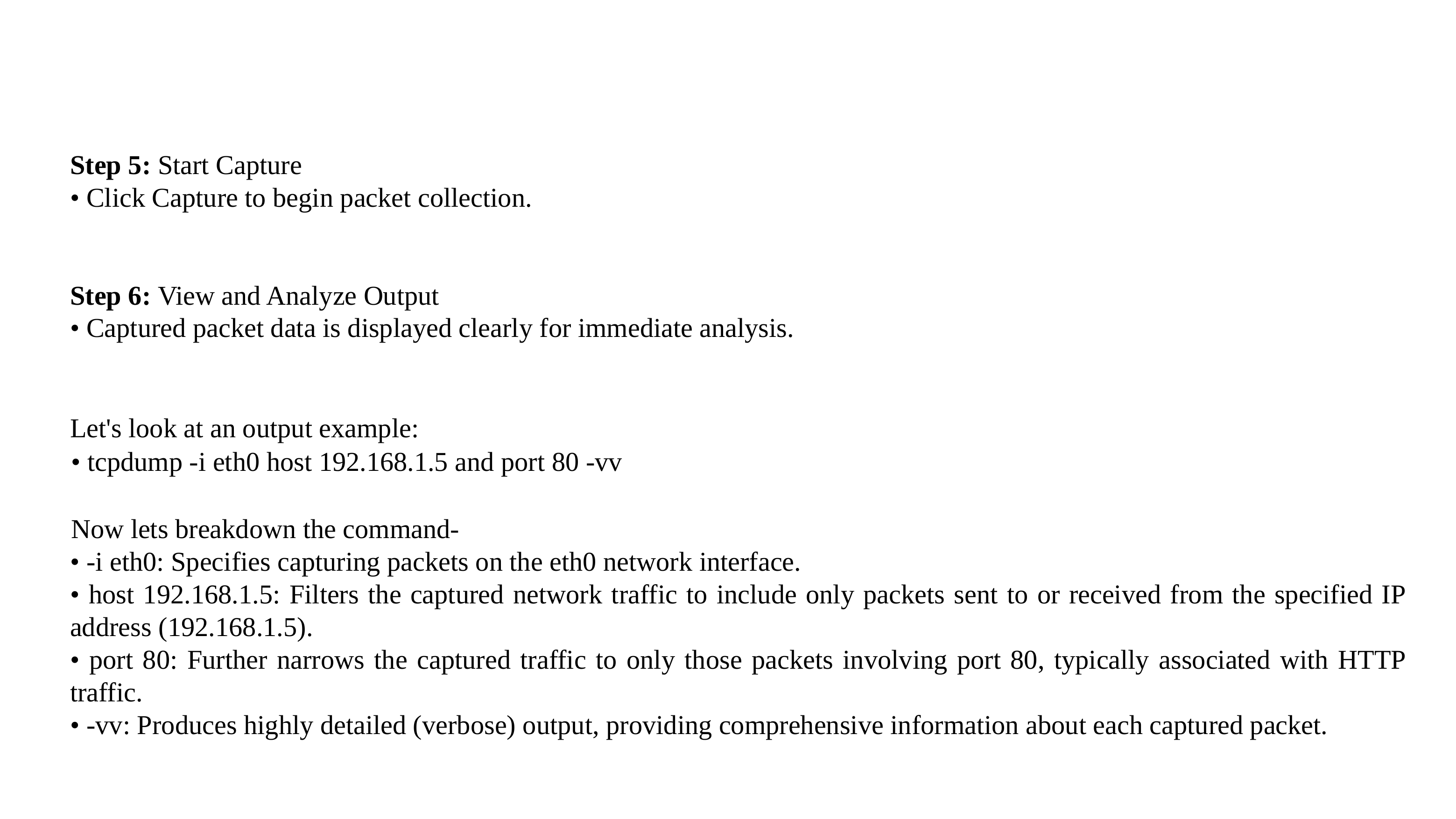

2. Relation between Earth, Sun, and Moon
Step 5: Start Capture
• Click Capture to begin packet collection.

Step 6: View and Analyze Output
• Captured packet data is displayed clearly for immediate analysis.

Let's look at an output example:
• tcpdump -i eth0 host 192.168.1.5 and port 80 -vv

Now lets breakdown the command-
• -i eth0: Specifies capturing packets on the eth0 network interface.
• host 192.168.1.5: Filters the captured network traffic to include only packets sent to or received from the specified IP address (192.168.1.5).
• port 80: Further narrows the captured traffic to only those packets involving port 80, typically associated with HTTP traffic.
• -vv: Produces highly detailed (verbose) output, providing comprehensive information about each captured packet.